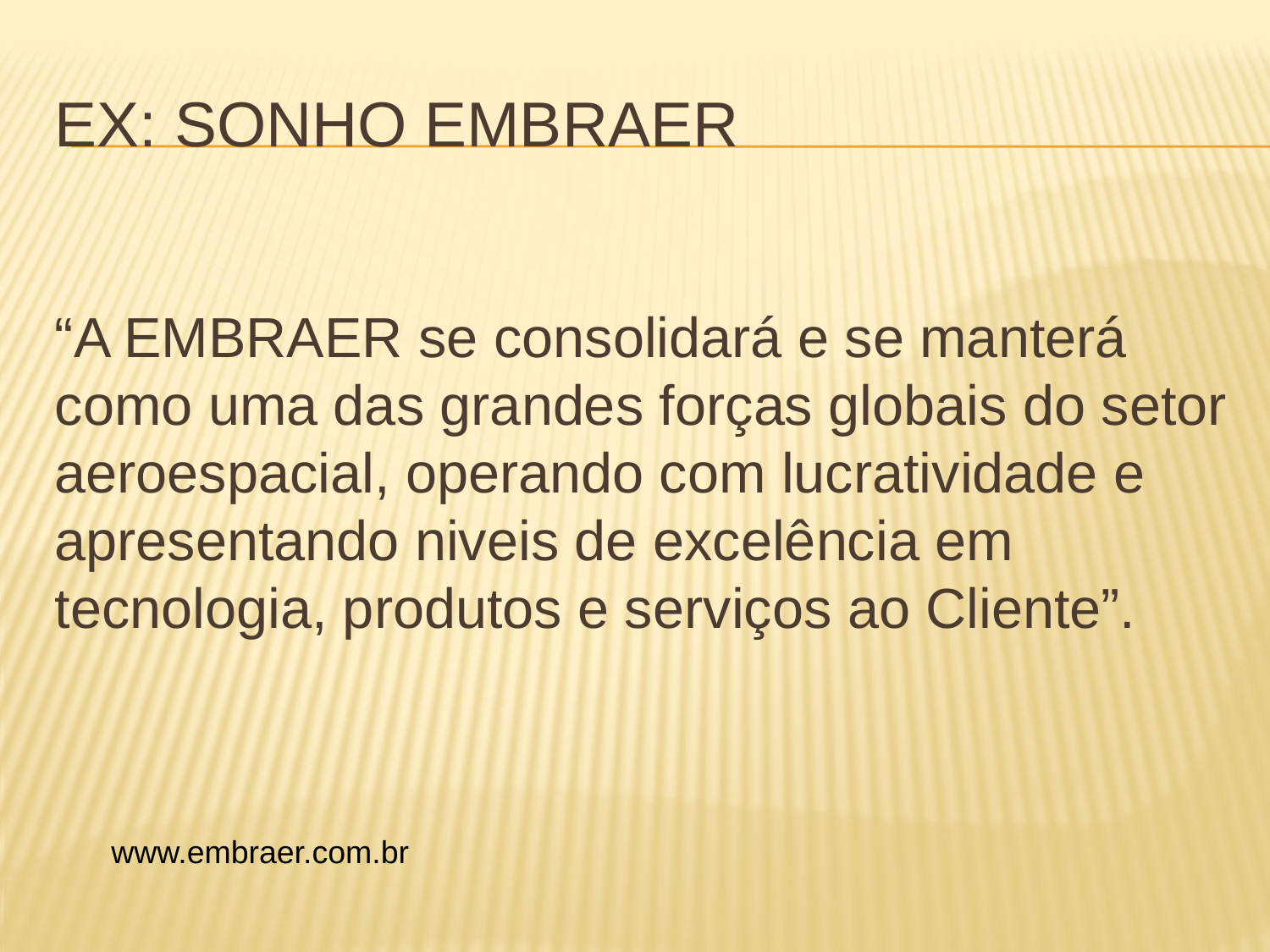

# Ex: sonho embraer

“A EMBRAER se consolidará e se manterá como uma das grandes forças globais do setor aeroespacial, operando com lucratividade e apresentando niveis de excelência em tecnologia, produtos e serviços ao Cliente”.
www.embraer.com.br